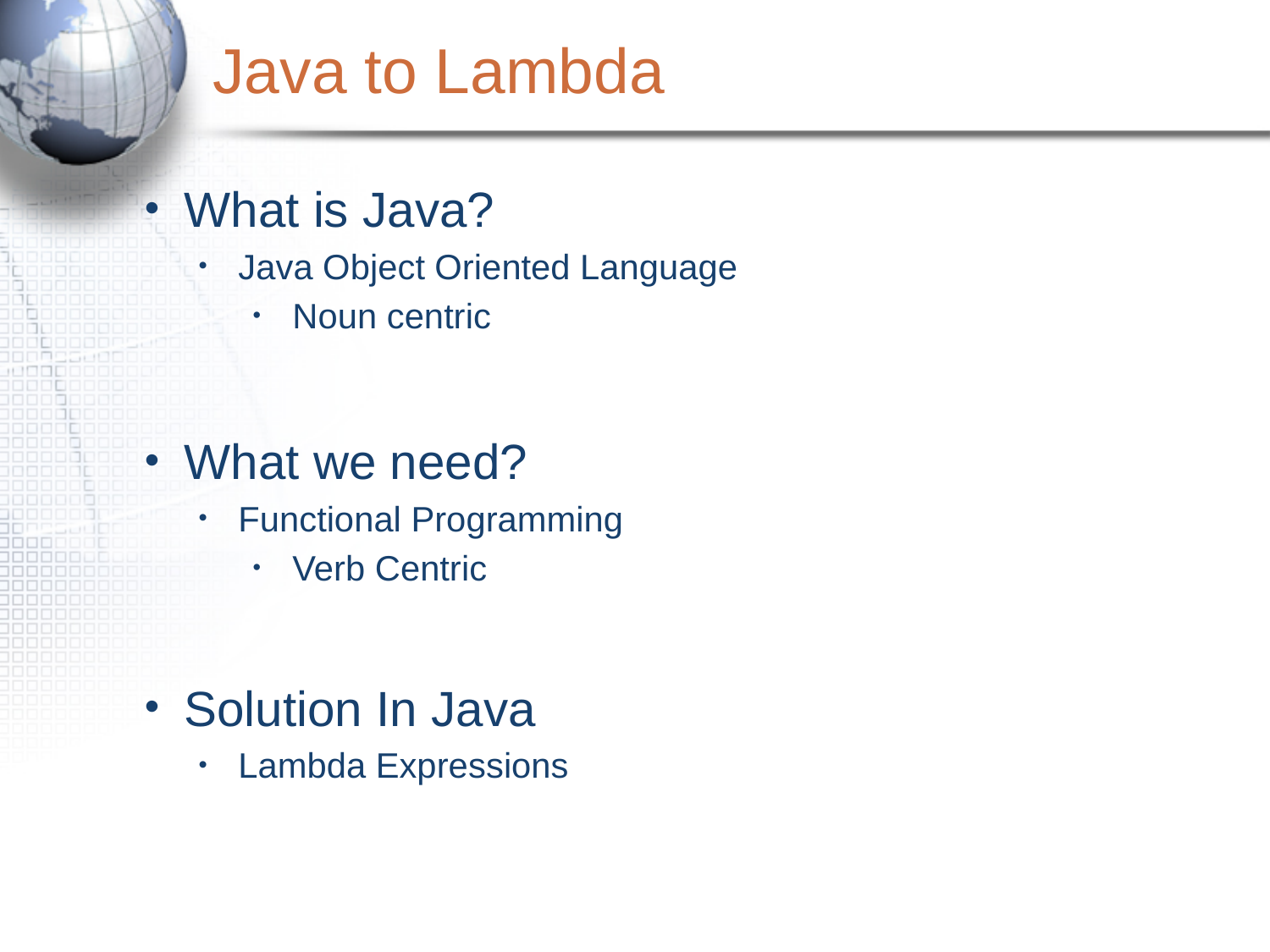

# Java to Lambda
What is Java?
Java Object Oriented Language
Noun centric

What we need?
Functional Programming
Verb Centric

Solution In Java
Lambda Expressions